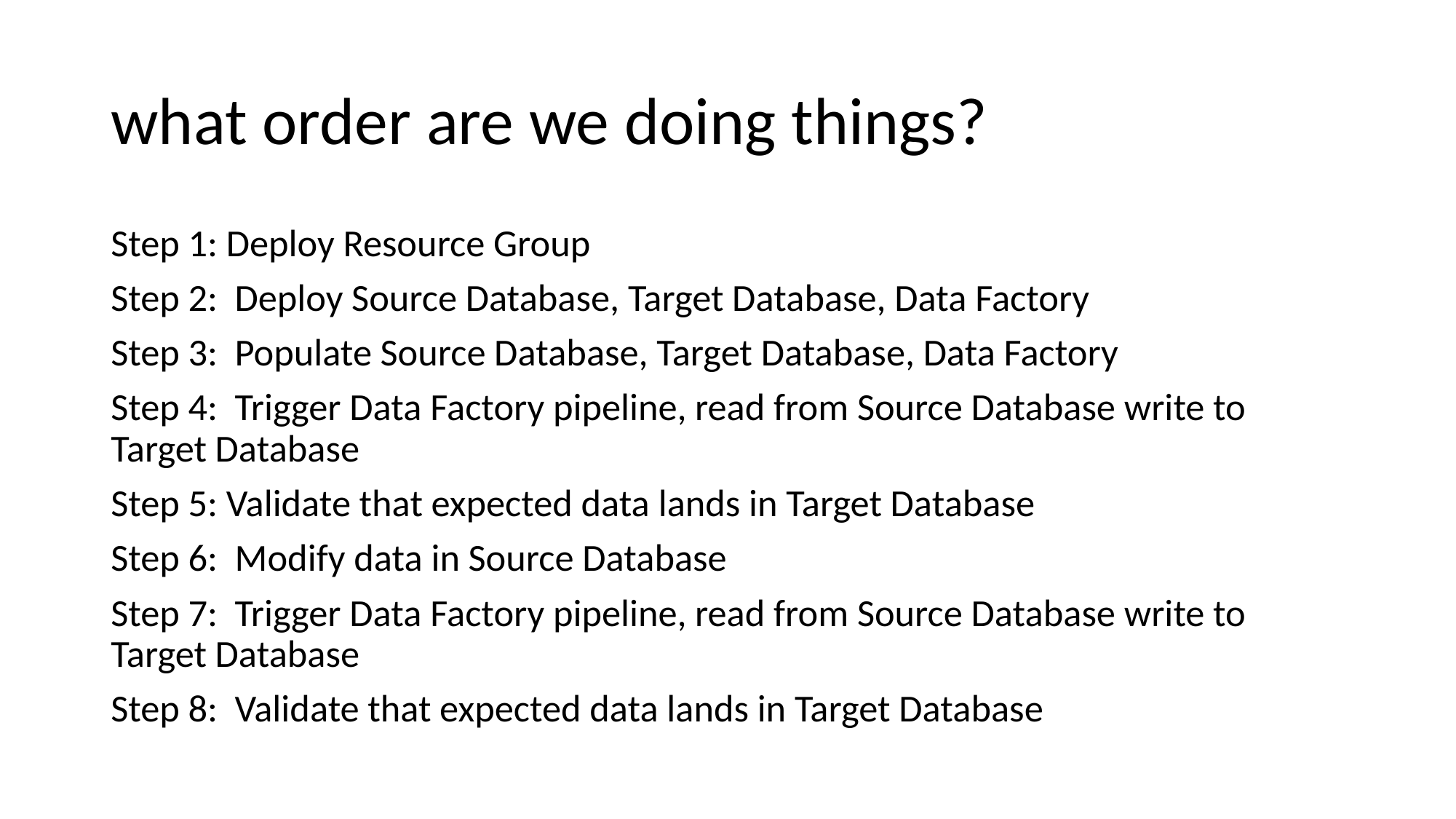

# what order are we doing things?
Step 1: Deploy Resource Group
Step 2:  Deploy Source Database, Target Database, Data Factory
Step 3:  Populate Source Database, Target Database, Data Factory
Step 4:  Trigger Data Factory pipeline, read from Source Database write to Target Database
Step 5: Validate that expected data lands in Target Database
Step 6:  Modify data in Source Database
Step 7:  Trigger Data Factory pipeline, read from Source Database write to Target Database
Step 8:  Validate that expected data lands in Target Database